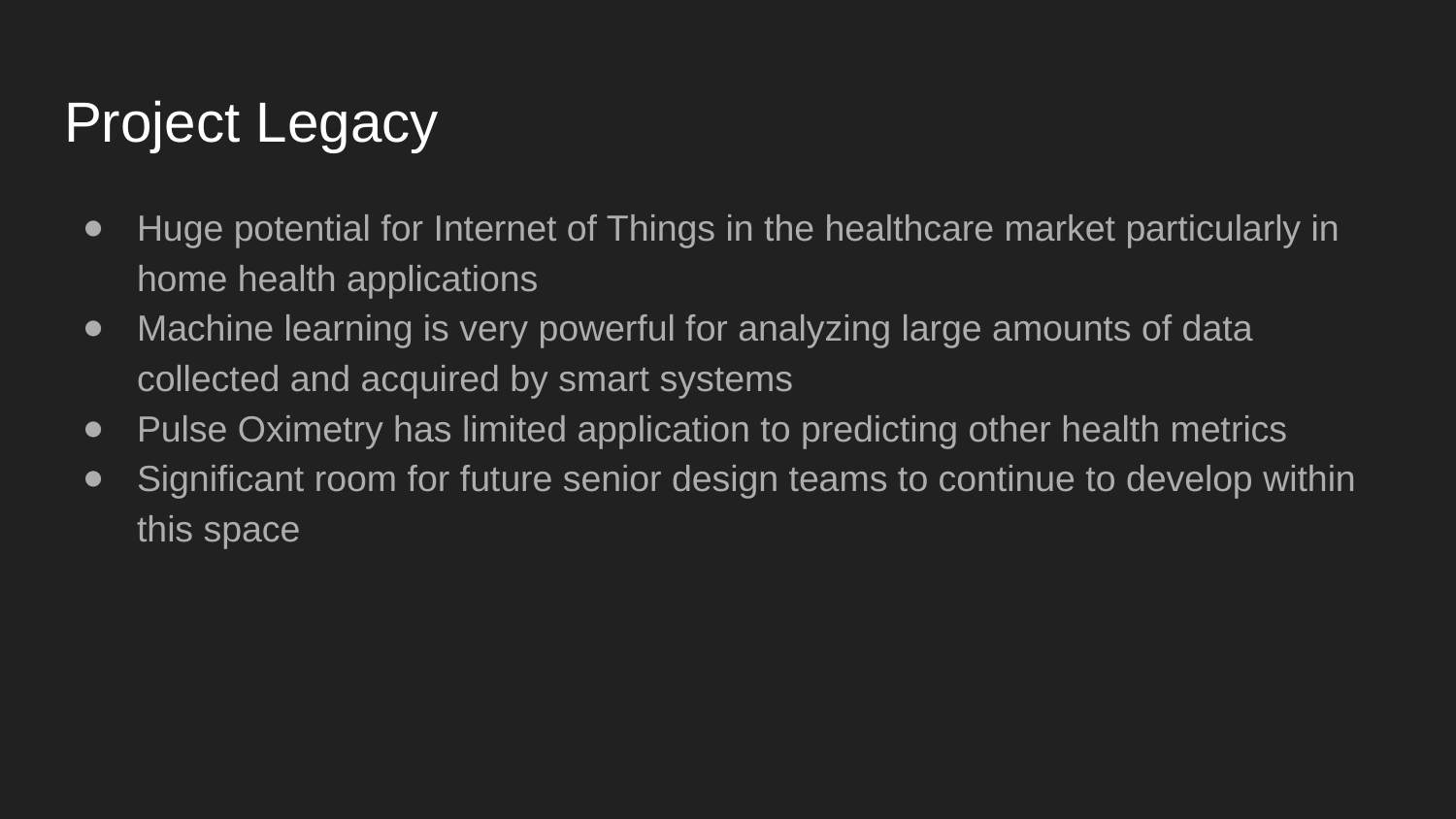

# Project Legacy
Huge potential for Internet of Things in the healthcare market particularly in home health applications
Machine learning is very powerful for analyzing large amounts of data collected and acquired by smart systems
Pulse Oximetry has limited application to predicting other health metrics
Significant room for future senior design teams to continue to develop within this space